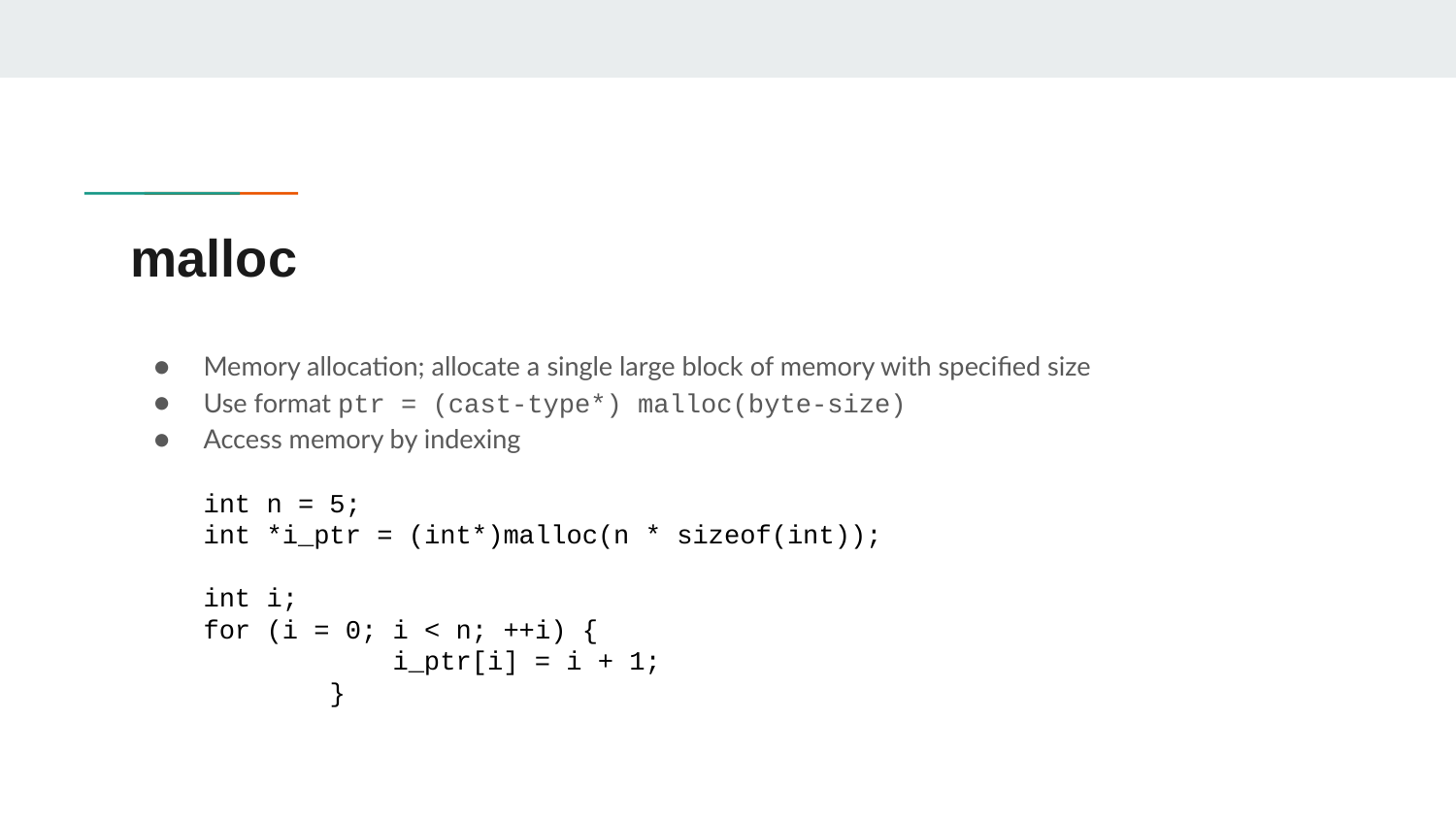

# malloc
Memory allocation; allocate a single large block of memory with specified size
Use format ptr = (cast-type*) malloc(byte-size)
Access memory by indexing
int n = 5;
int *i_ptr = (int*)malloc(n * sizeof(int));

int i;
for (i = 0; i < n; ++i) {
            i_ptr[i] = i + 1;
        }